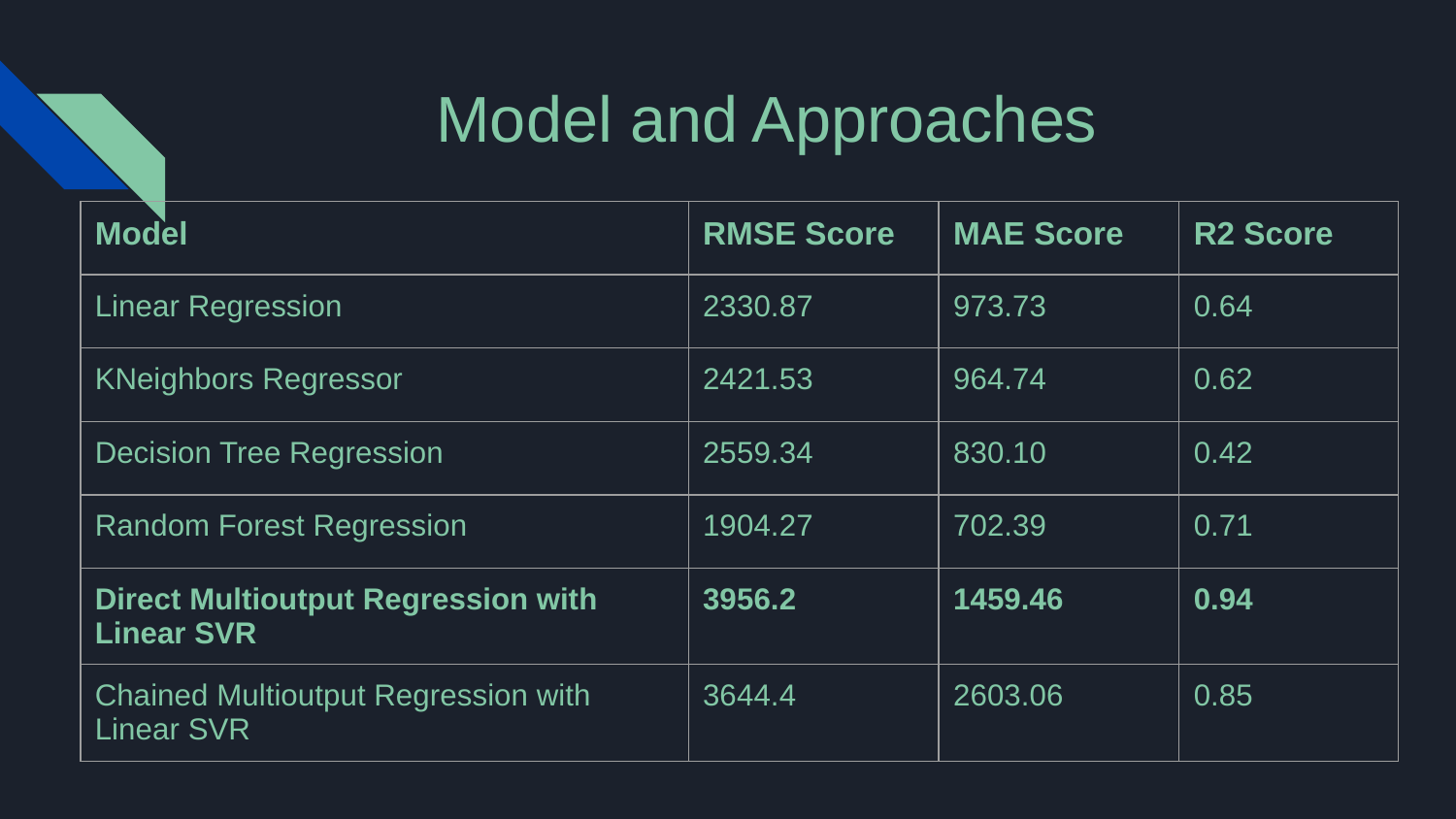

# Model and Approaches
| Model | RMSE Score | MAE Score | R2 Score |
| --- | --- | --- | --- |
| Linear Regression | 2330.87 | 973.73 | 0.64 |
| KNeighbors Regressor | 2421.53 | 964.74 | 0.62 |
| Decision Tree Regression | 2559.34 | 830.10 | 0.42 |
| Random Forest Regression | 1904.27 | 702.39 | 0.71 |
| Direct Multioutput Regression with Linear SVR | 3956.2 | 1459.46 | 0.94 |
| Chained Multioutput Regression with Linear SVR | 3644.4 | 2603.06 | 0.85 |